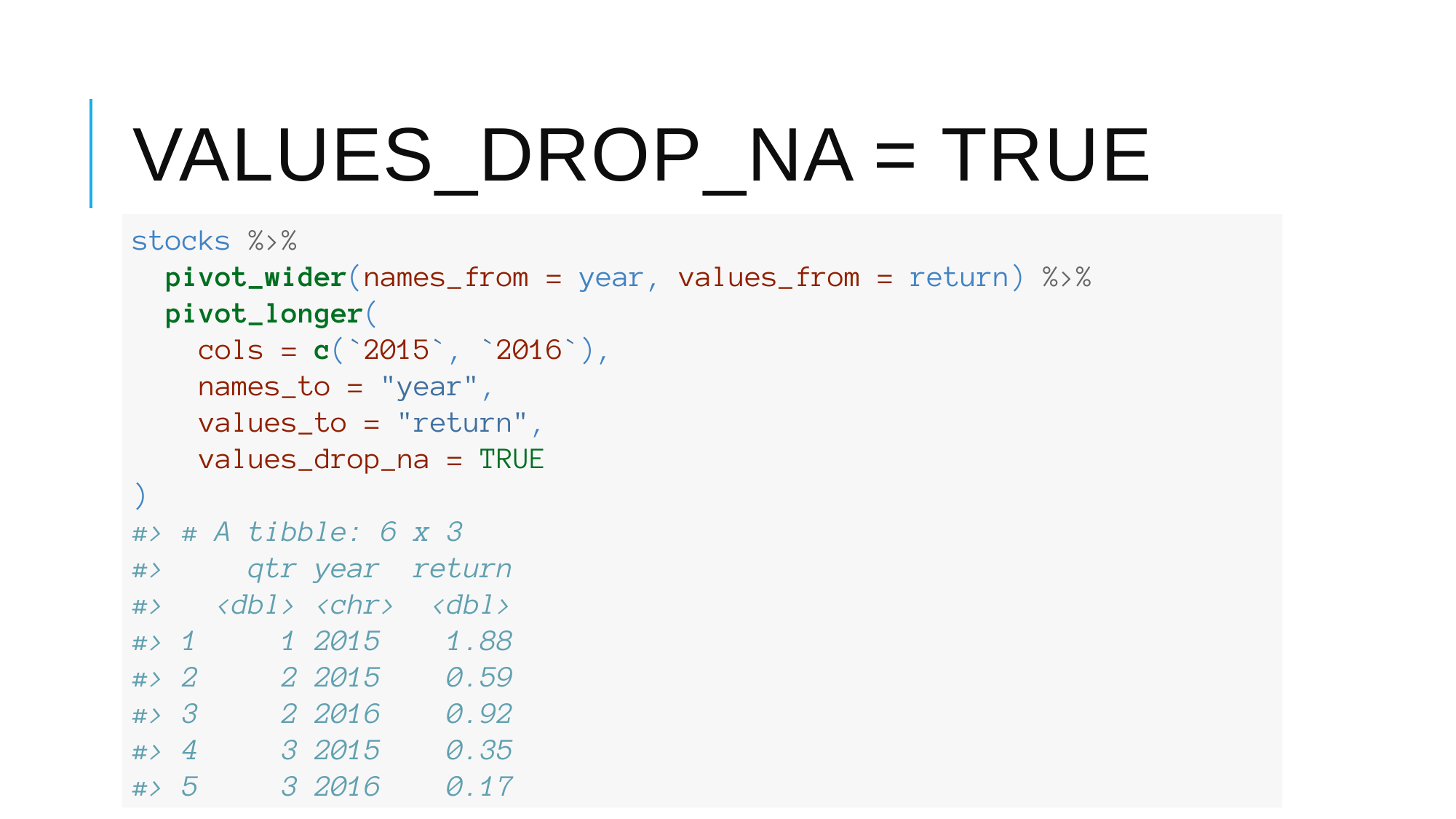

# values_drop_na = TRUE
stocks %>%
  pivot_wider(names_from = year, values_from = return) %>%
  pivot_longer(
    cols = c(`2015`, `2016`),
    names_to = "year",
    values_to = "return",
    values_drop_na = TRUE
)
#> # A tibble: 6 x 3
#>     qtr year  return
#>   <dbl> <chr>  <dbl>
#> 1     1 2015    1.88
#> 2     2 2015    0.59
#> 3     2 2016    0.92
#> 4     3 2015    0.35
#> 5     3 2016    0.17